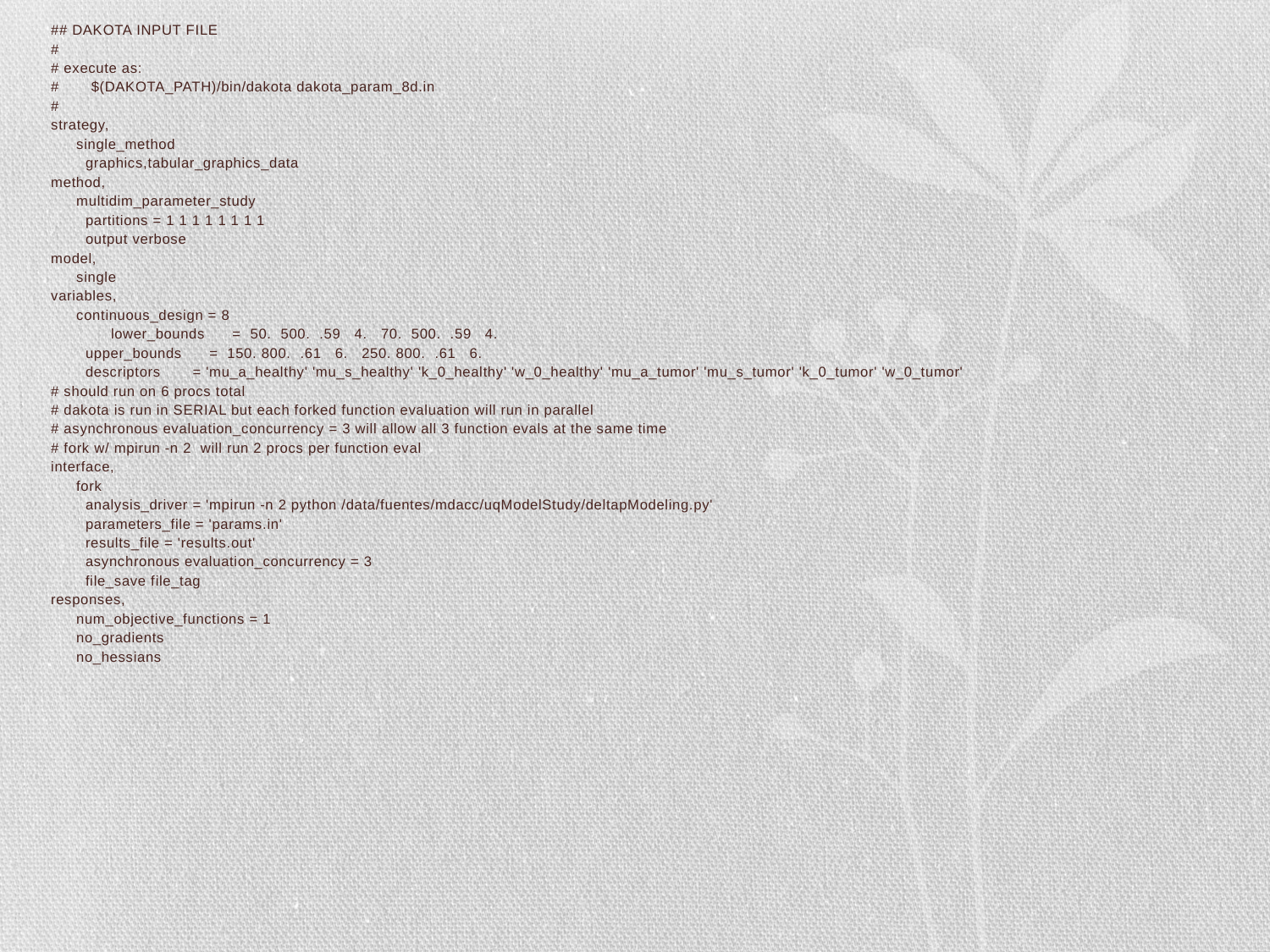

## DAKOTA INPUT FILE
#
# execute as:
#       $(DAKOTA_PATH)/bin/dakota dakota_param_8d.in
#
strategy,
	single_method
	  graphics,tabular_graphics_data
method,
	multidim_parameter_study
	  partitions = 1 1 1 1 1 1 1 1
	  output verbose
model,
	single
variables,
	continuous_design = 8
      	  lower_bounds      =  50.  500.  .59   4.   70.  500.  .59   4.
	  upper_bounds      =  150. 800.  .61   6.   250. 800.  .61   6.
	  descriptors       = 'mu_a_healthy' 'mu_s_healthy' 'k_0_healthy' 'w_0_healthy' 'mu_a_tumor' 'mu_s_tumor' 'k_0_tumor' 'w_0_tumor'
# should run on 6 procs total
# dakota is run in SERIAL but each forked function evaluation will run in parallel
# asynchronous evaluation_concurrency = 3 will allow all 3 function evals at the same time
# fork w/ mpirun -n 2  will run 2 procs per function eval
interface,
	fork
	  analysis_driver = 'mpirun -n 2 python /data/fuentes/mdacc/uqModelStudy/deltapModeling.py'
	  parameters_file = 'params.in'
	  results_file = 'results.out'
	  asynchronous evaluation_concurrency = 3
	  file_save file_tag
responses,
	num_objective_functions = 1
	no_gradients
	no_hessians

#